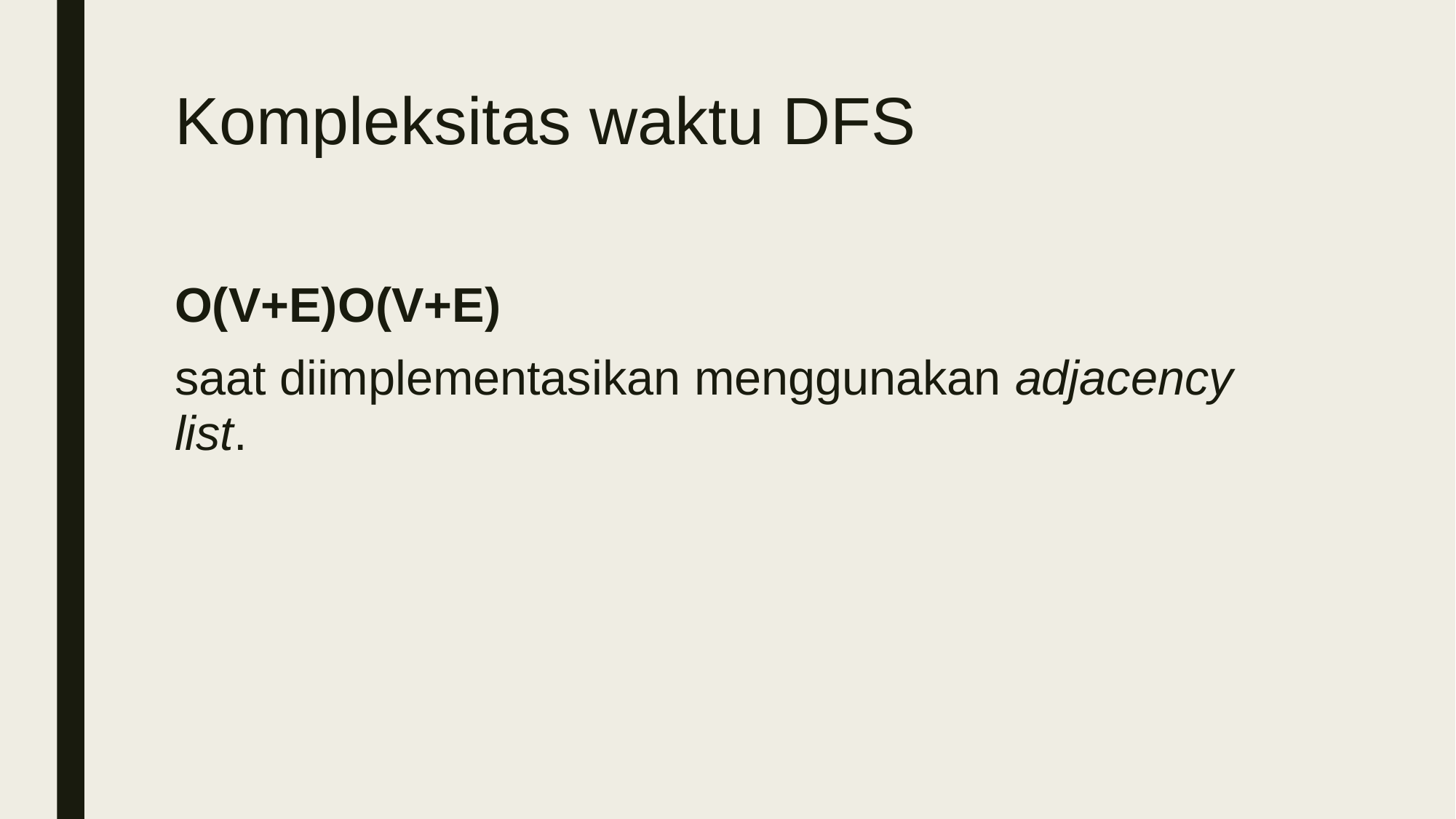

# Kompleksitas waktu DFS
O(V+E)O(V+E)
saat diimplementasikan menggunakan adjacency list.